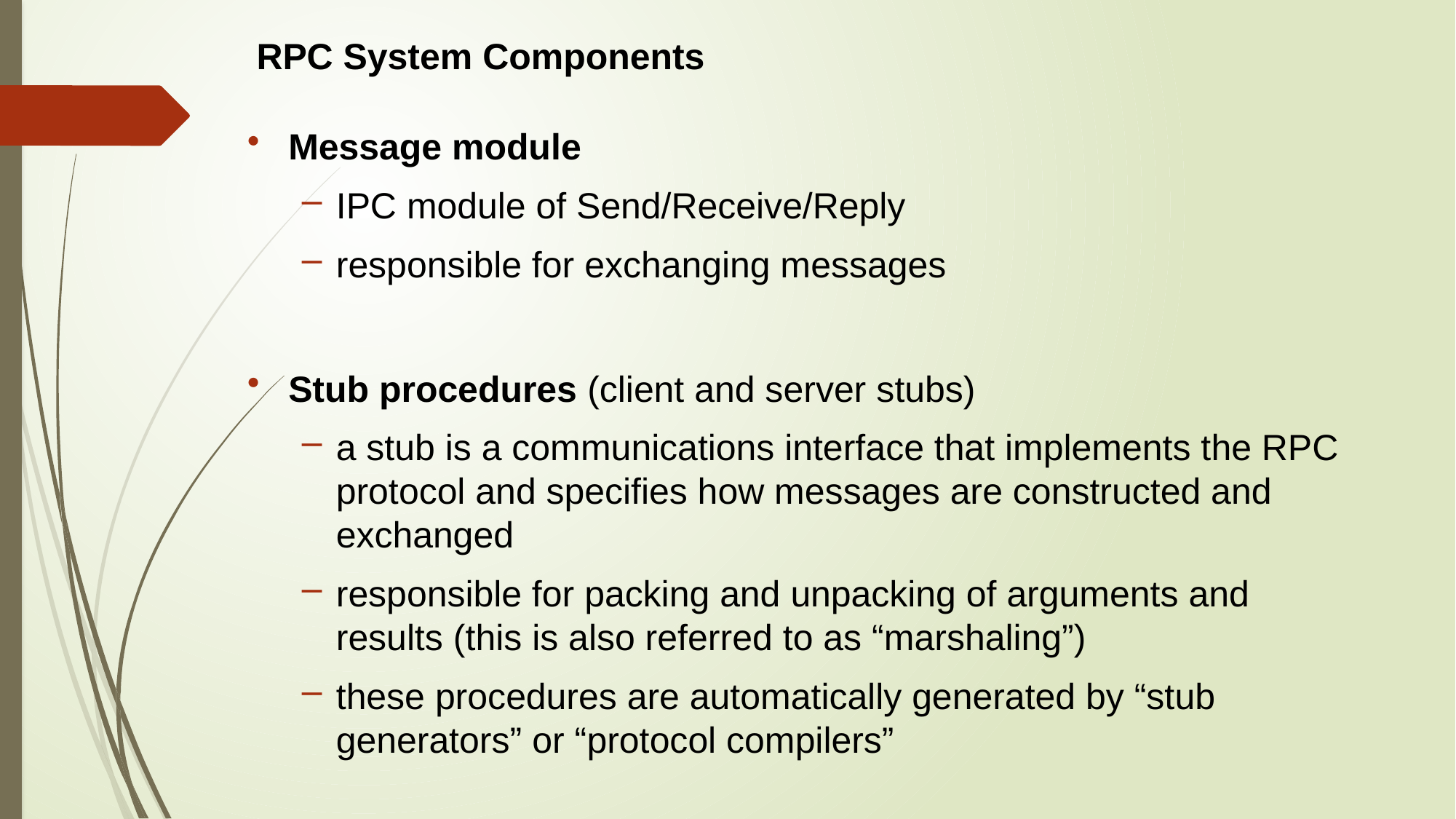

# RPC System Components
Message module
IPC module of Send/Receive/Reply
responsible for exchanging messages

Stub procedures (client and server stubs)
a stub is a communications interface that implements the RPC protocol and specifies how messages are constructed and exchanged
responsible for packing and unpacking of arguments and results (this is also referred to as “marshaling”)
these procedures are automatically generated by “stub generators” or “protocol compilers”